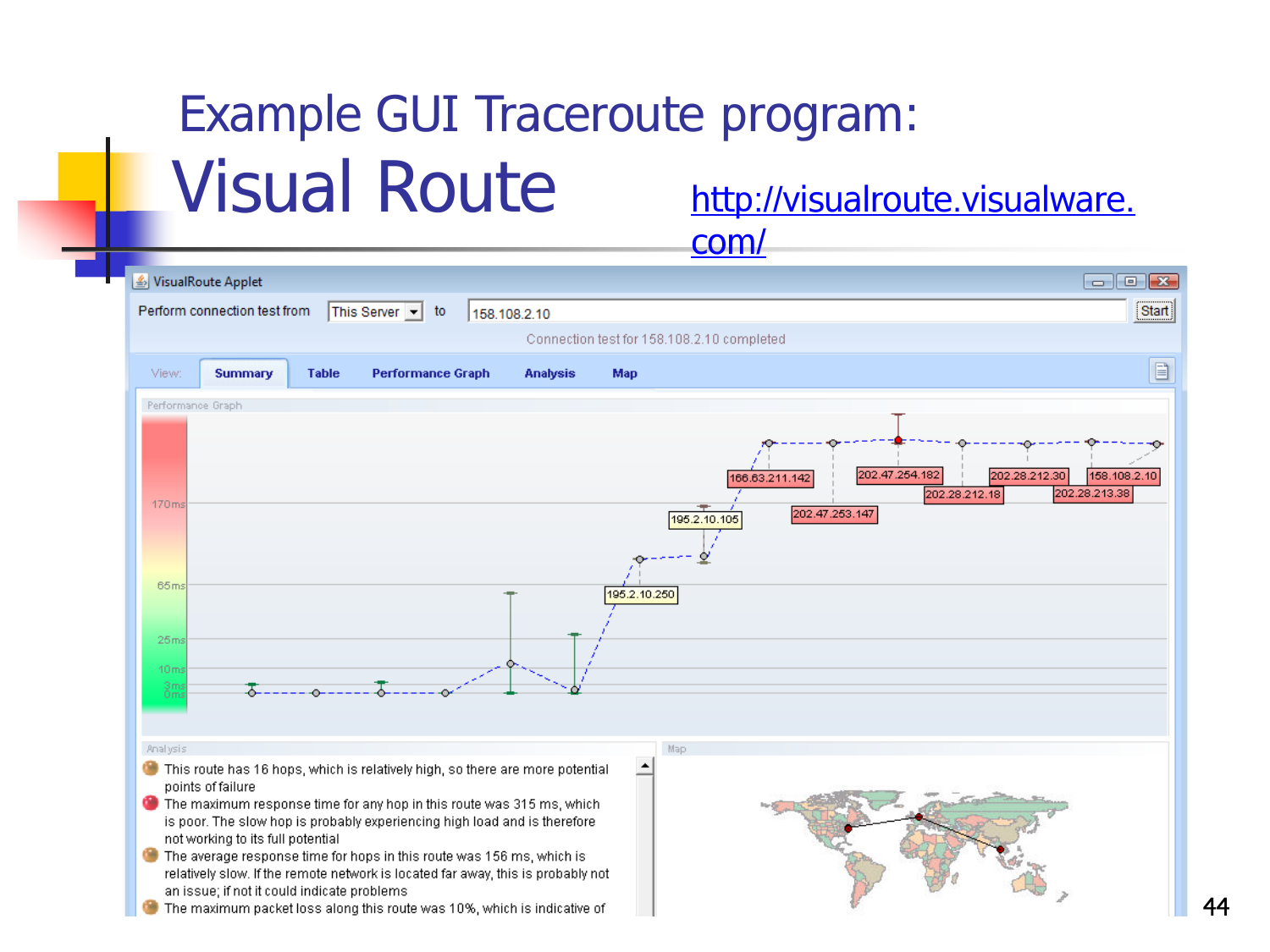

# Example GUI Traceroute program:
Visual Route
http://visualroute.visualware.com/

44